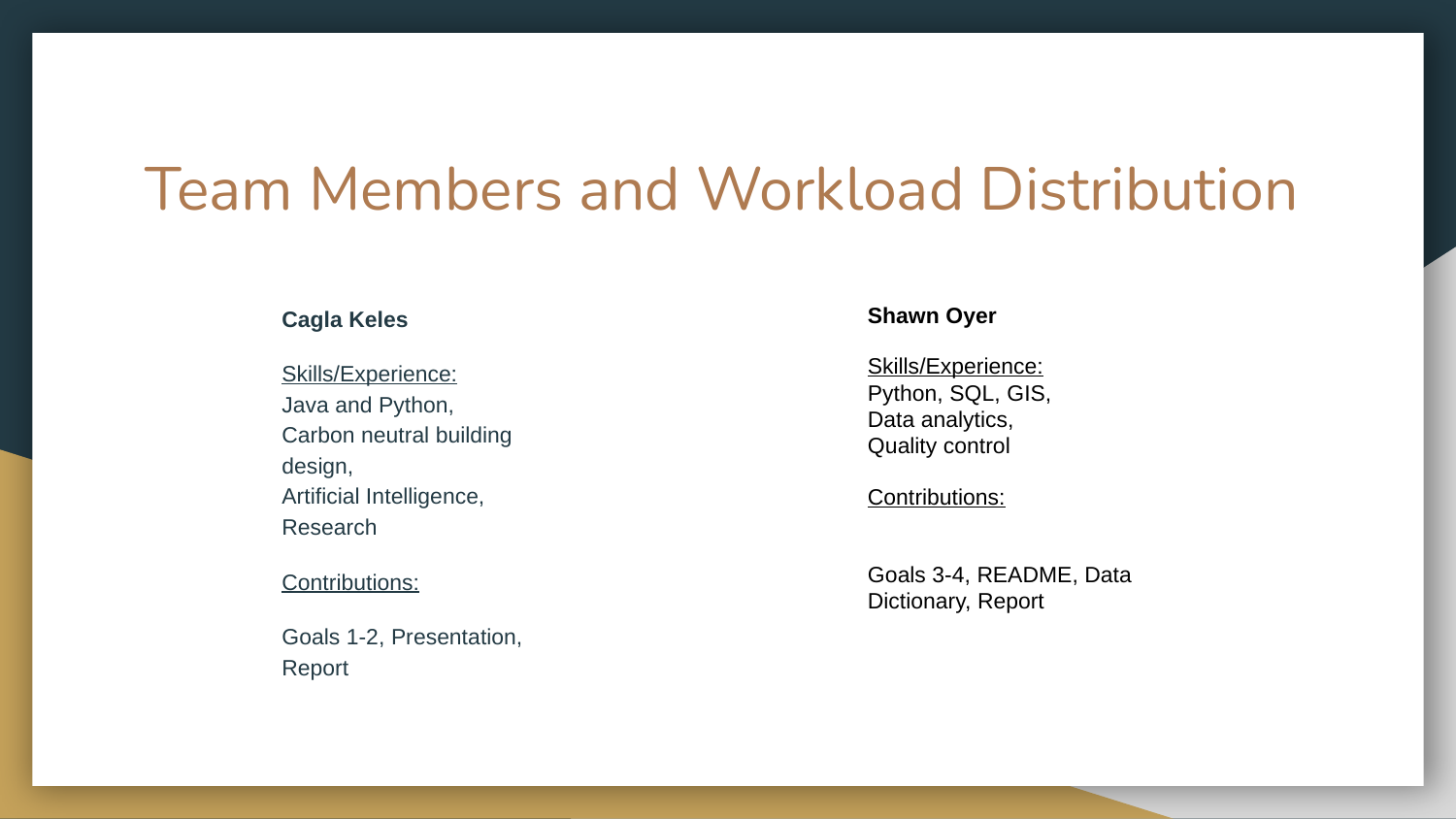

# Team Members and Workload Distribution
Cagla Keles
Skills/Experience:
Java and Python,
Carbon neutral building design,
Artificial Intelligence,
Research
Contributions:
Goals 1-2, Presentation, Report
Shawn Oyer
Skills/Experience:
Python, SQL, GIS,
Data analytics,
Quality control
Contributions:
Goals 3-4, README, Data Dictionary, Report